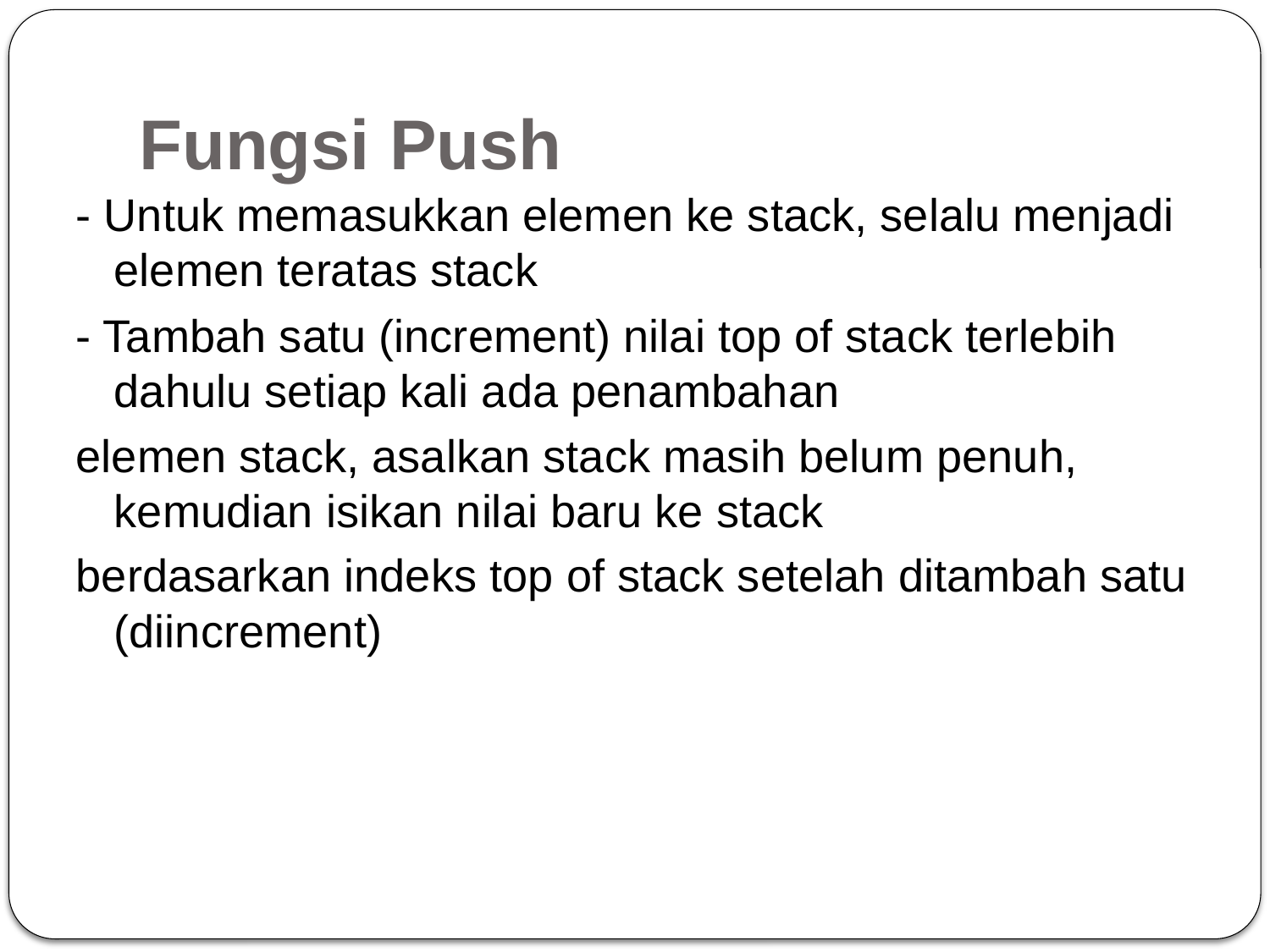

# Fungsi Push
- Untuk memasukkan elemen ke stack, selalu menjadi elemen teratas stack
- Tambah satu (increment) nilai top of stack terlebih dahulu setiap kali ada penambahan
elemen stack, asalkan stack masih belum penuh, kemudian isikan nilai baru ke stack
berdasarkan indeks top of stack setelah ditambah satu (diincrement)